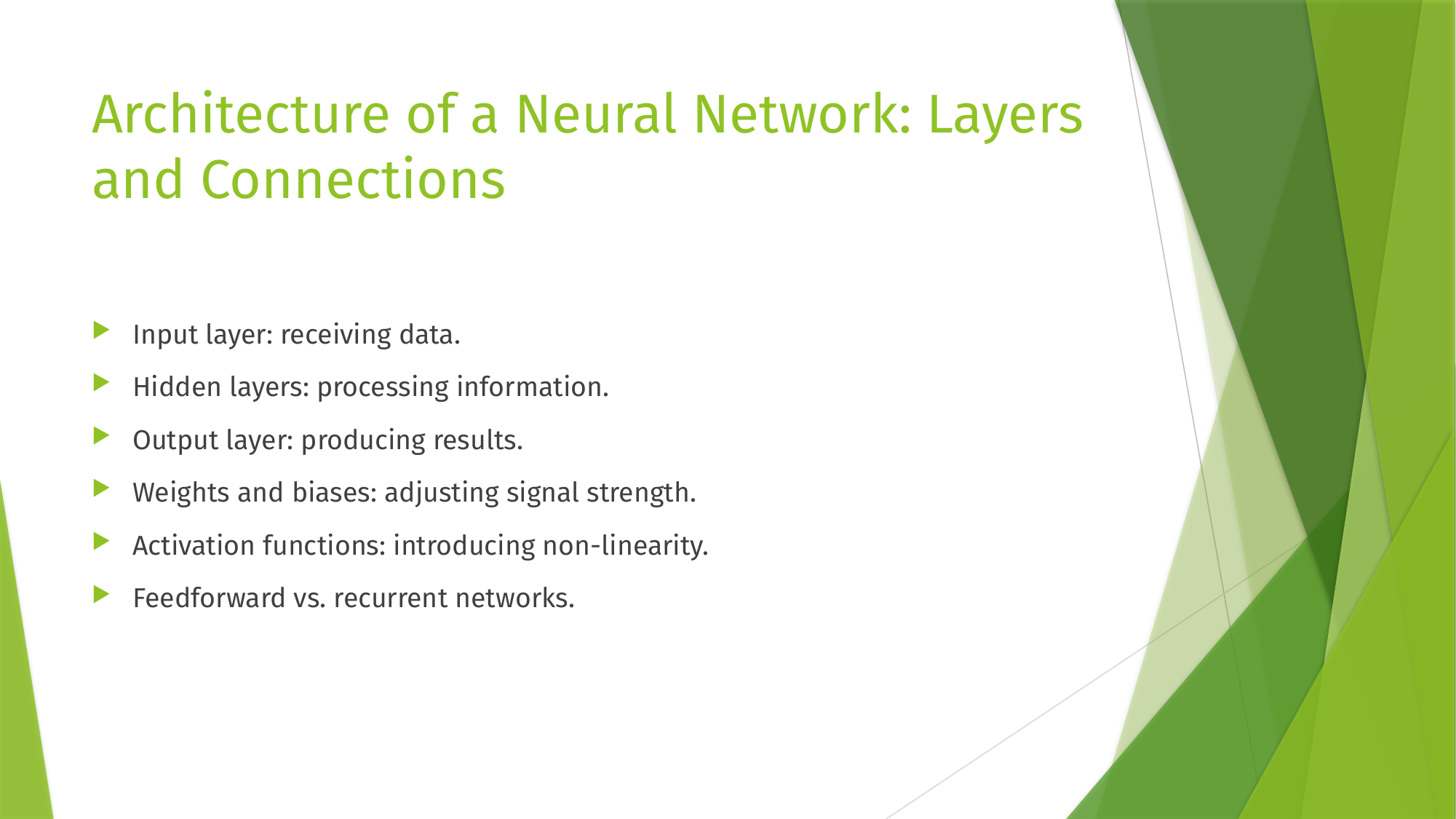

# Architecture of a Neural Network: Layers and Connections

Input layer: receiving data.
Hidden layers: processing information.
Output layer: producing results.
Weights and biases: adjusting signal strength.
Activation functions: introducing non-linearity.
Feedforward vs. recurrent networks.